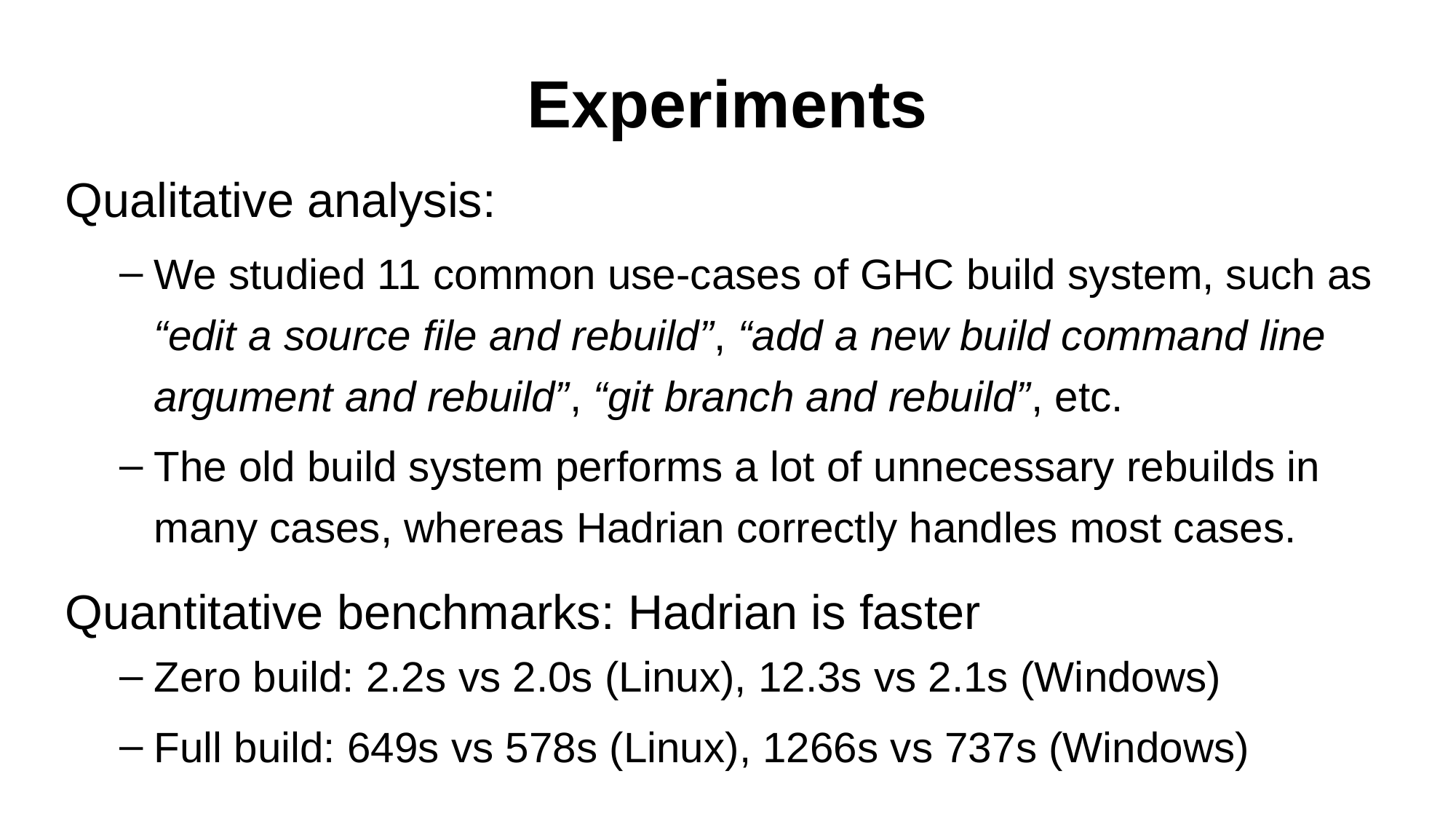

# Experiments
Qualitative analysis:
We studied 11 common use-cases of GHC build system, such as “edit a source file and rebuild”, “add a new build command line argument and rebuild”, “git branch and rebuild”, etc.
The old build system performs a lot of unnecessary rebuilds in many cases, whereas Hadrian correctly handles most cases.
Quantitative benchmarks: Hadrian is faster
Zero build: 2.2s vs 2.0s (Linux), 12.3s vs 2.1s (Windows)
Full build: 649s vs 578s (Linux), 1266s vs 737s (Windows)